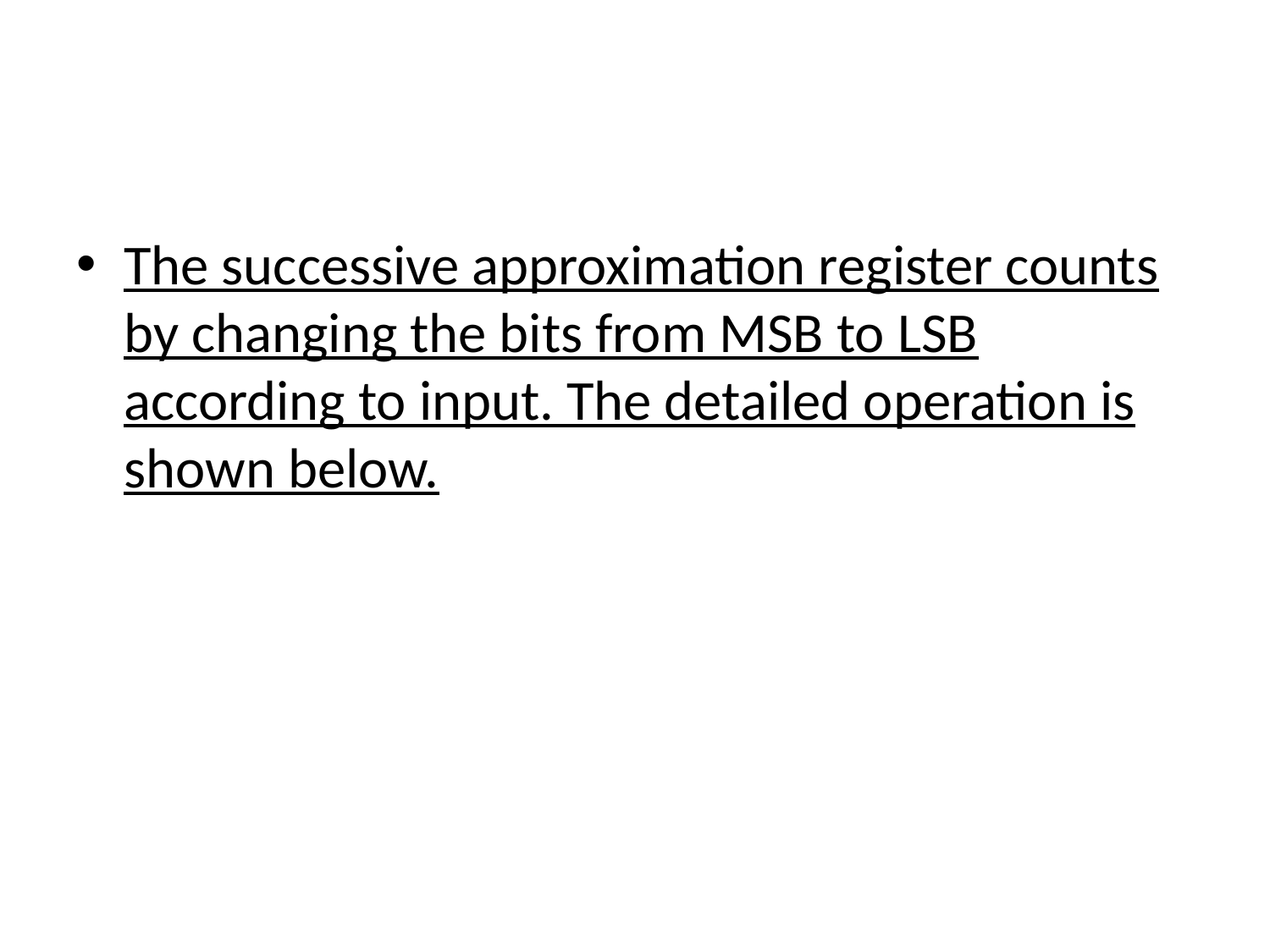

#
The successive approximation register counts by changing the bits from MSB to LSB according to input. The detailed operation is shown below.